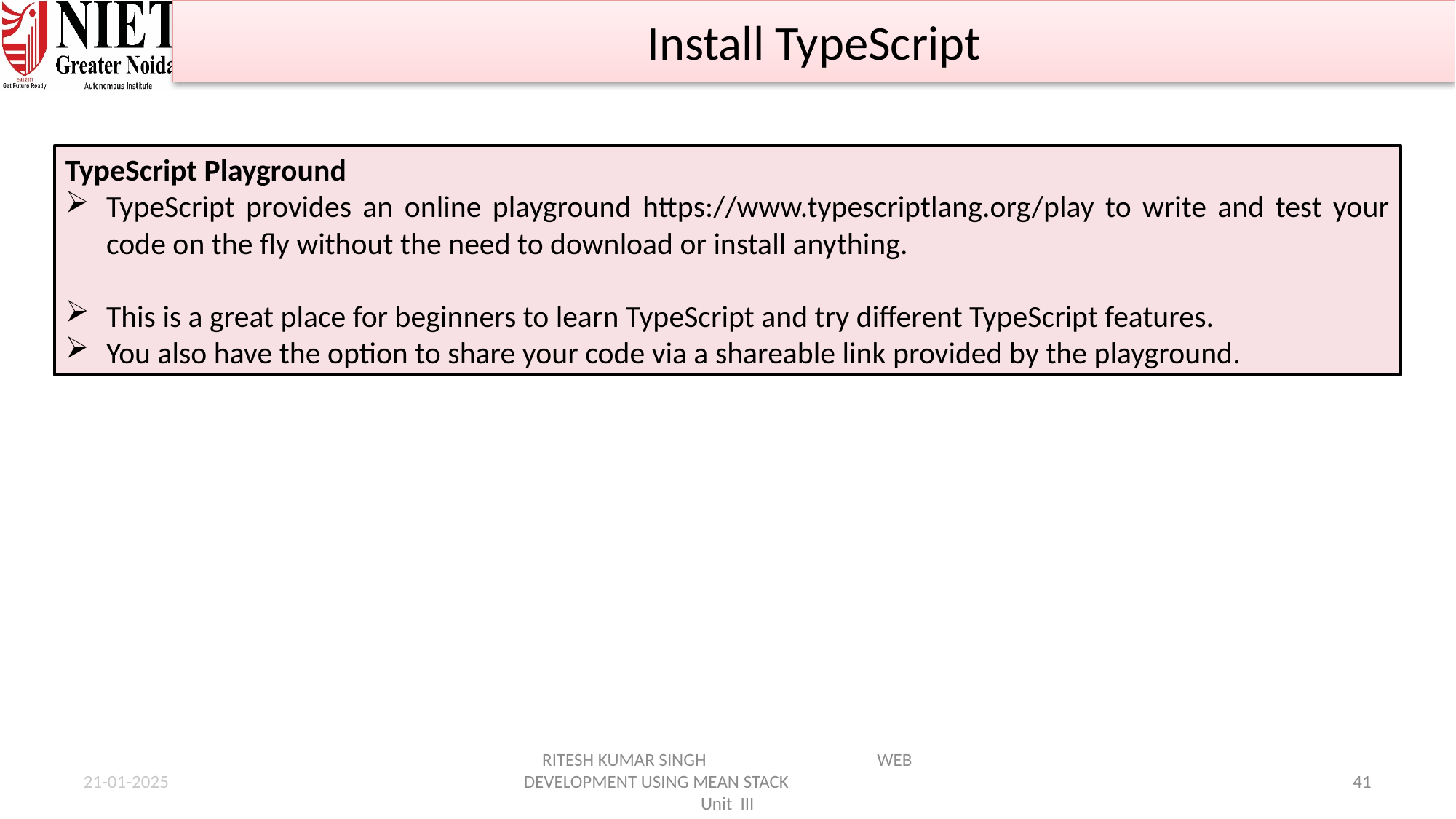

Install TypeScript
TypeScript Playground
TypeScript provides an online playground https://www.typescriptlang.org/play to write and test your code on the fly without the need to download or install anything.

This is a great place for beginners to learn TypeScript and try different TypeScript features.
You also have the option to share your code via a shareable link provided by the playground.

21-01-2025
RITESH KUMAR SINGH                                         WEB DEVELOPMENT USING MEAN STACK                                   Unit  III
41